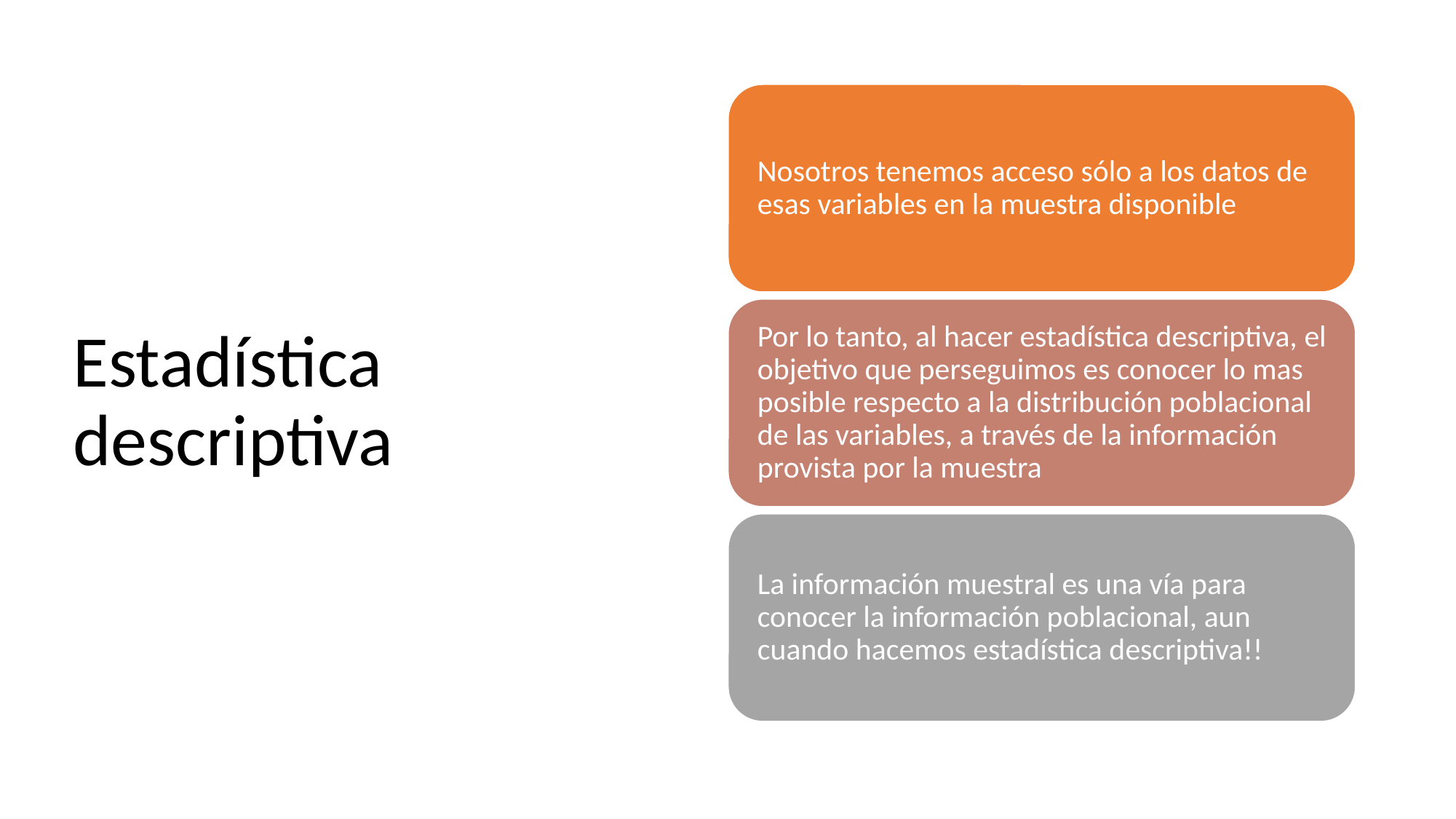

# Estadística descriptiva
Nosotros tenemos acceso sólo a los datos de esas variables en la muestra disponible
Por lo tanto, al hacer estadística descriptiva, el objetivo que perseguimos es conocer lo mas posible respecto a la distribución poblacional de las variables, a través de la información provista por la muestra
La información muestral es una vía para conocer la información poblacional, aun cuando hacemos estadística descriptiva!!